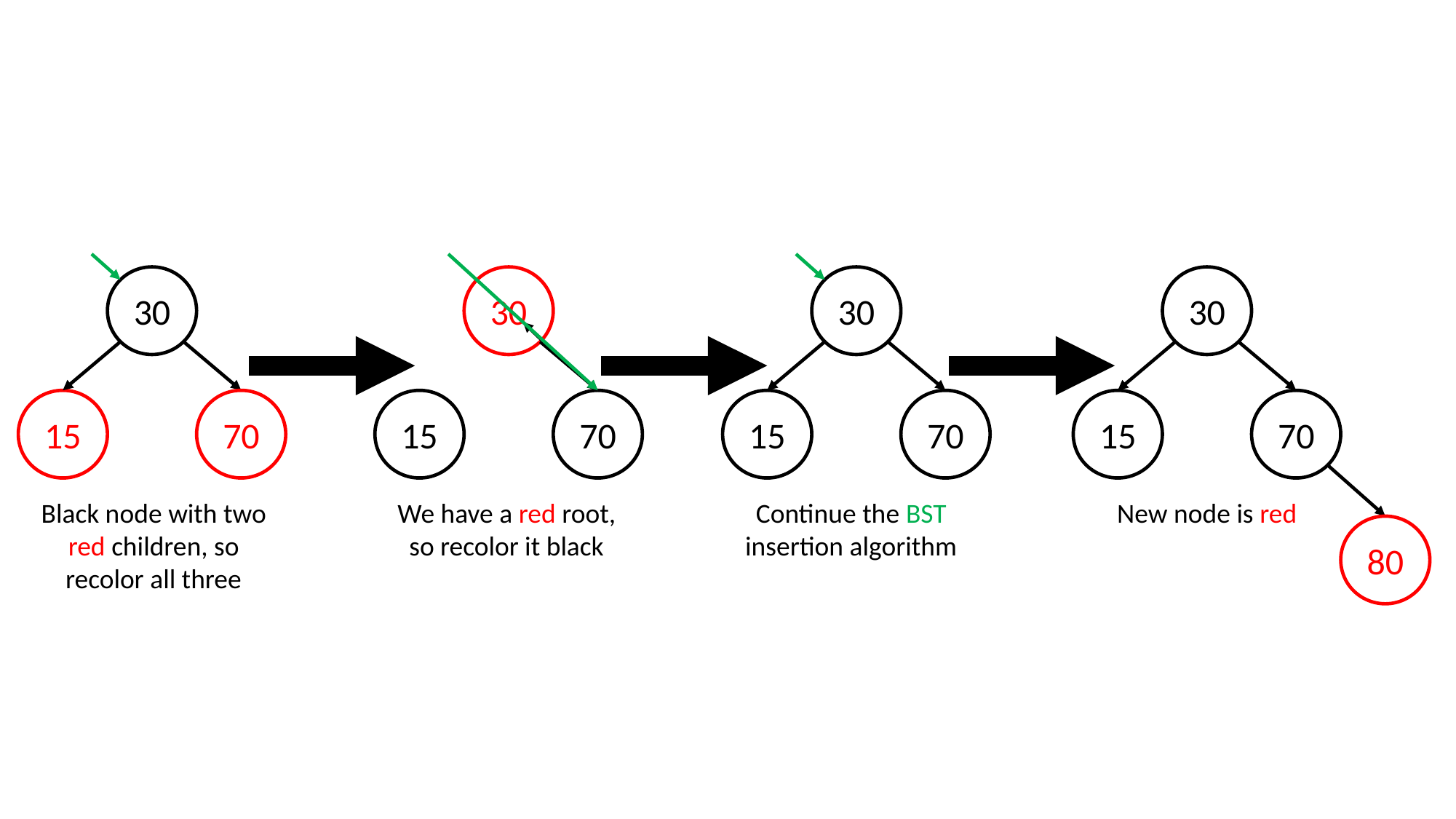

30
30
30
30
15
70
15
70
15
70
15
70
New node is red
Black node with two
red children, so
recolor all three
We have a red root,
so recolor it black
Continue the BST
insertion algorithm
80